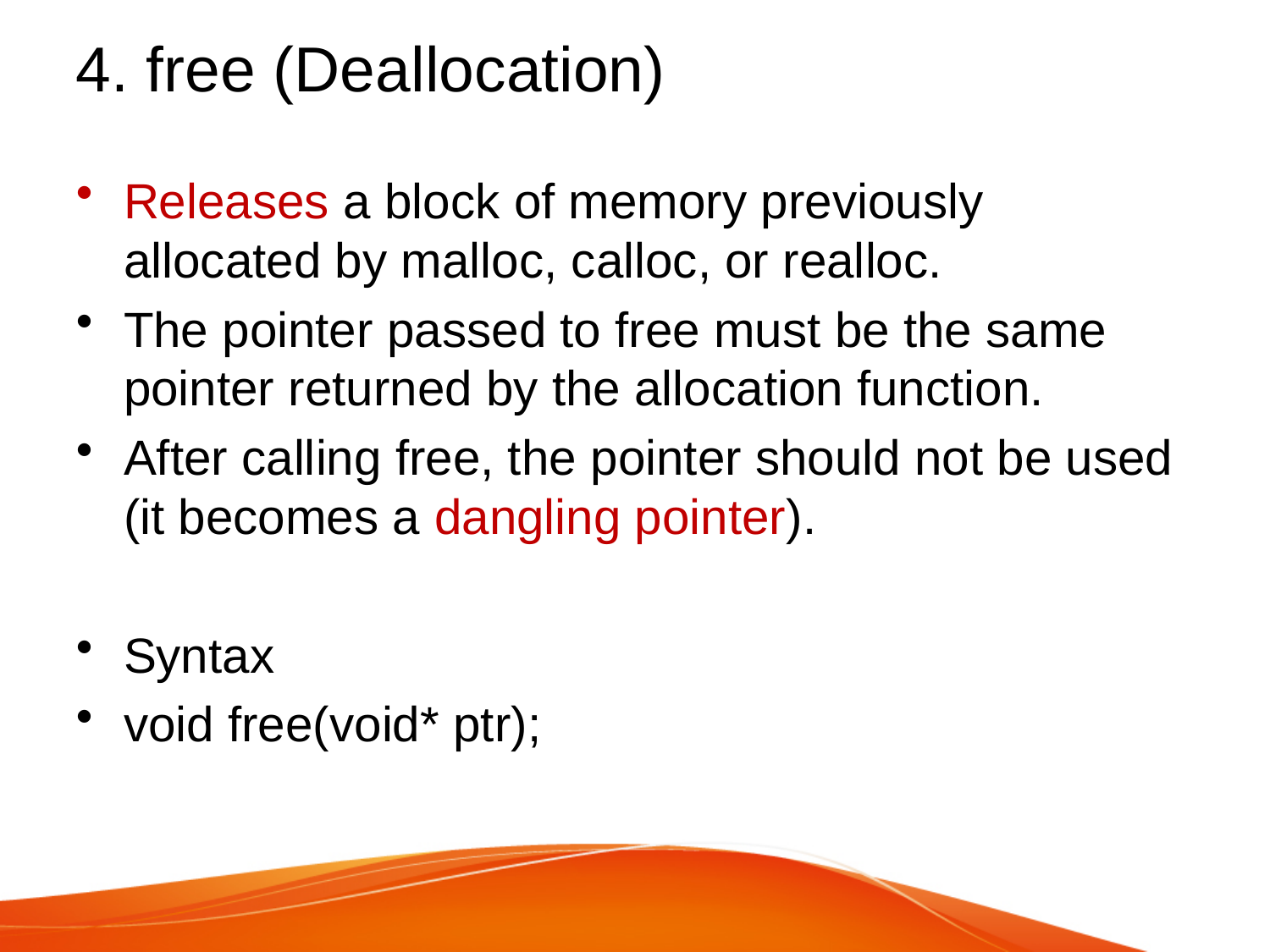

# 4. free (Deallocation)
Releases a block of memory previously allocated by malloc, calloc, or realloc.
The pointer passed to free must be the same pointer returned by the allocation function.
After calling free, the pointer should not be used (it becomes a dangling pointer).

Syntax
void free(void* ptr);